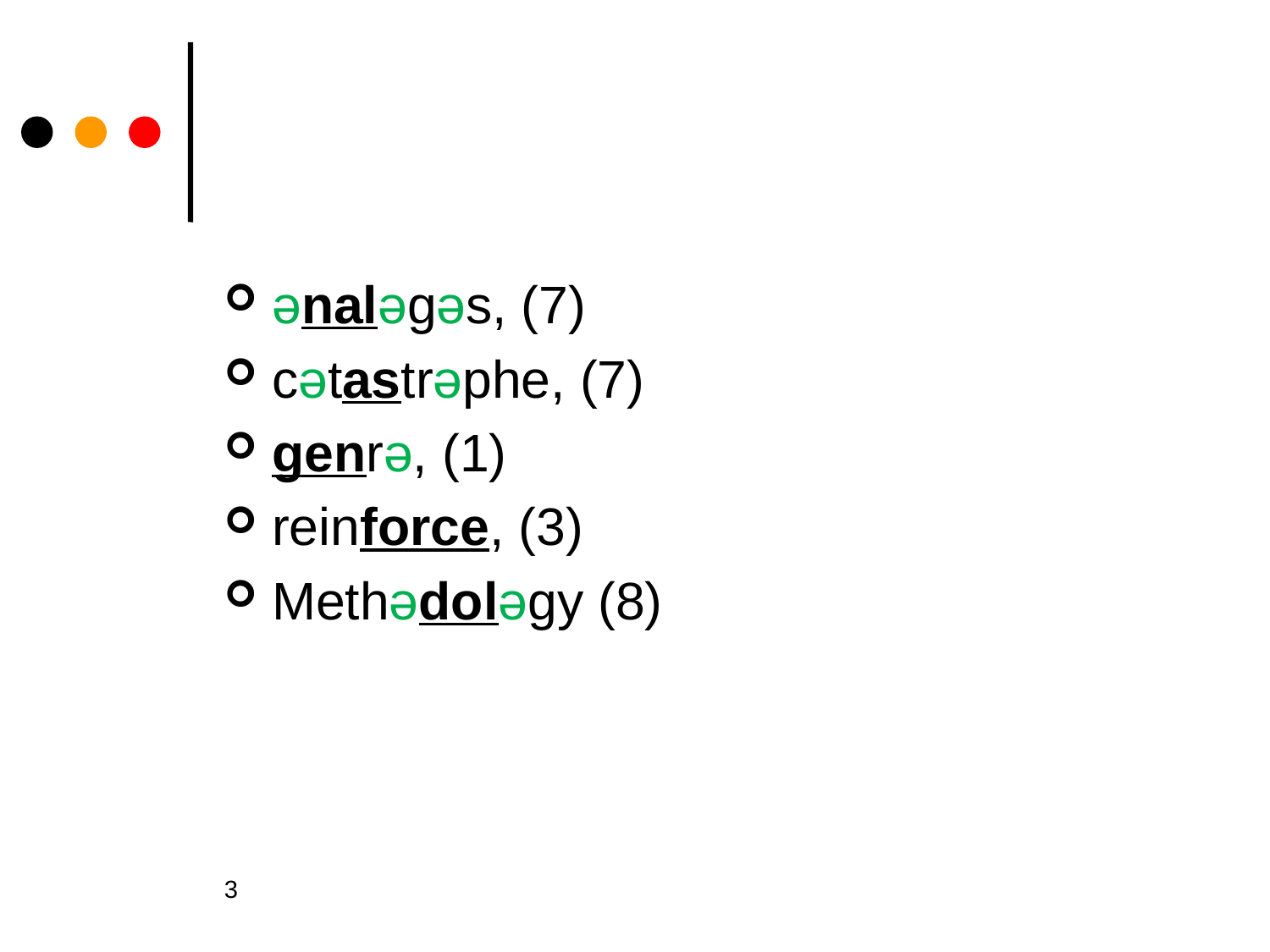

#
ənaləgəs, (7)
cətastrəphe, (7)
genrə, (1)
reinforce, (3)
Methədoləgy (8)

3